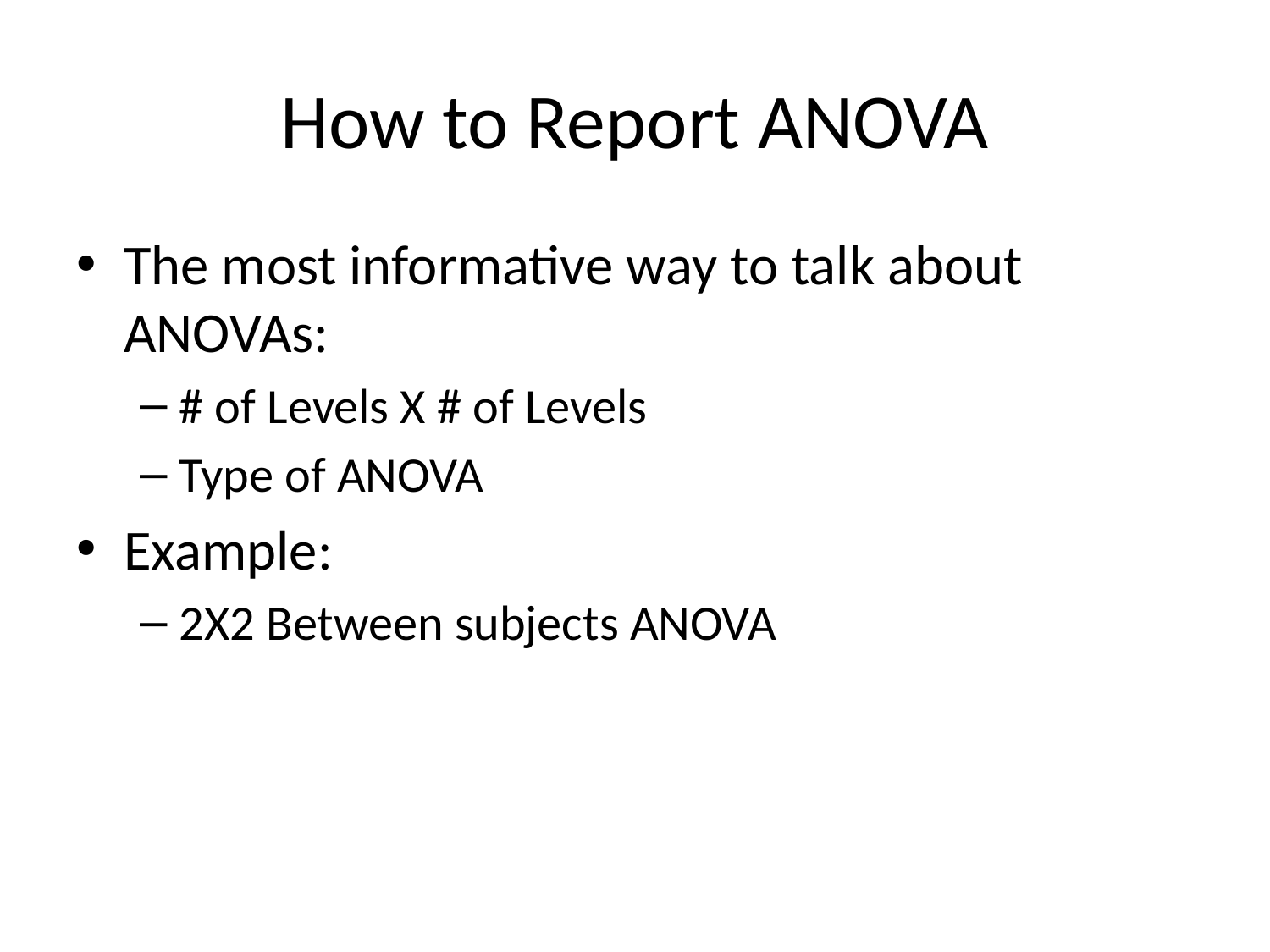

# How to Report ANOVA
The most informative way to talk about ANOVAs:
# of Levels X # of Levels
Type of ANOVA
Example:
2X2 Between subjects ANOVA